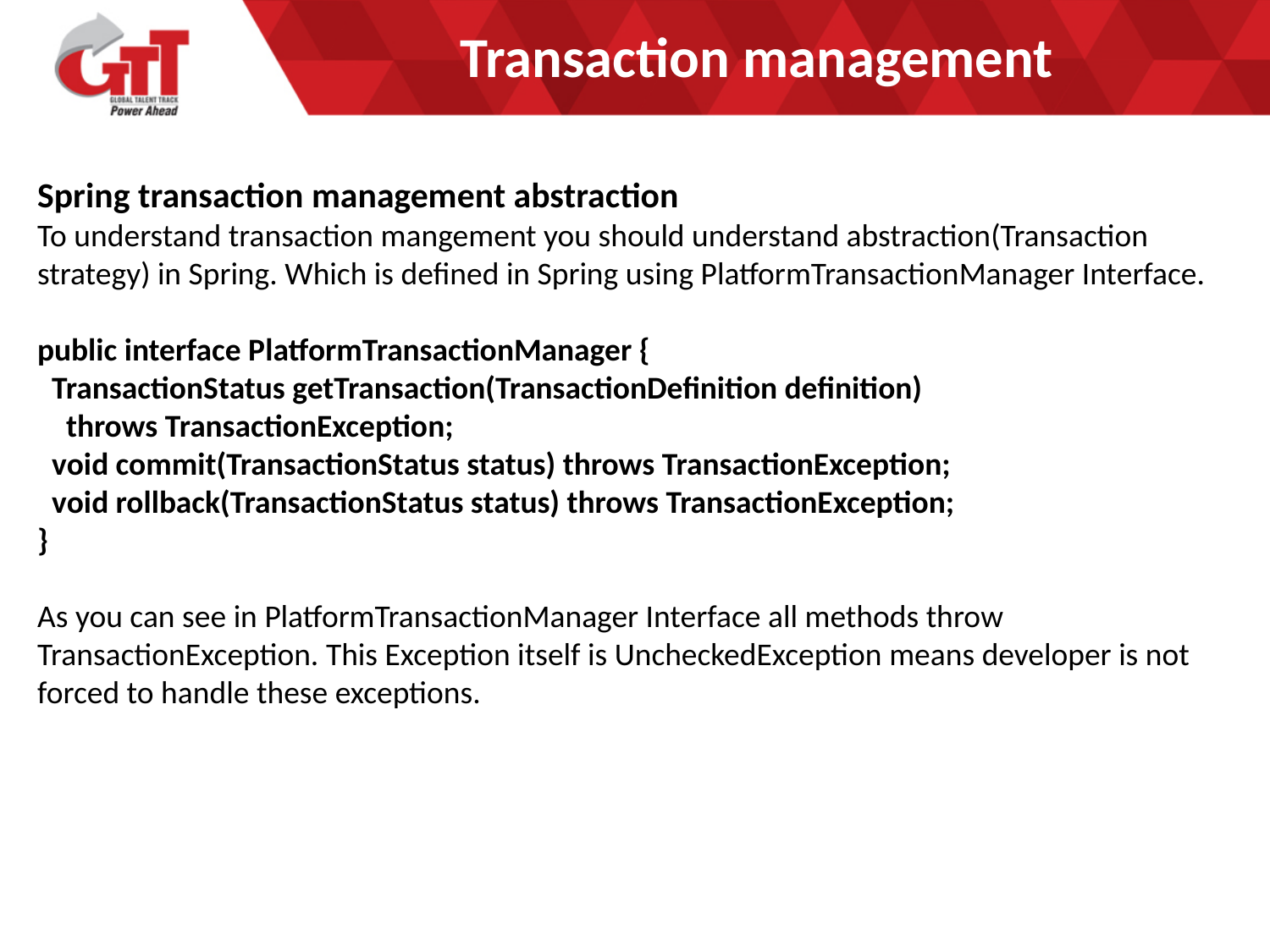

# Transaction management
Spring transaction management abstraction
To understand transaction mangement you should understand abstraction(Transaction strategy) in Spring. Which is defined in Spring using PlatformTransactionManager Interface.

public interface PlatformTransactionManager {
  TransactionStatus getTransaction(TransactionDefinition definition)
    throws TransactionException;
  void commit(TransactionStatus status) throws TransactionException;
  void rollback(TransactionStatus status) throws TransactionException;
}

As you can see in PlatformTransactionManager Interface all methods throw TransactionException. This Exception itself is UncheckedException means developer is not forced to handle these exceptions.